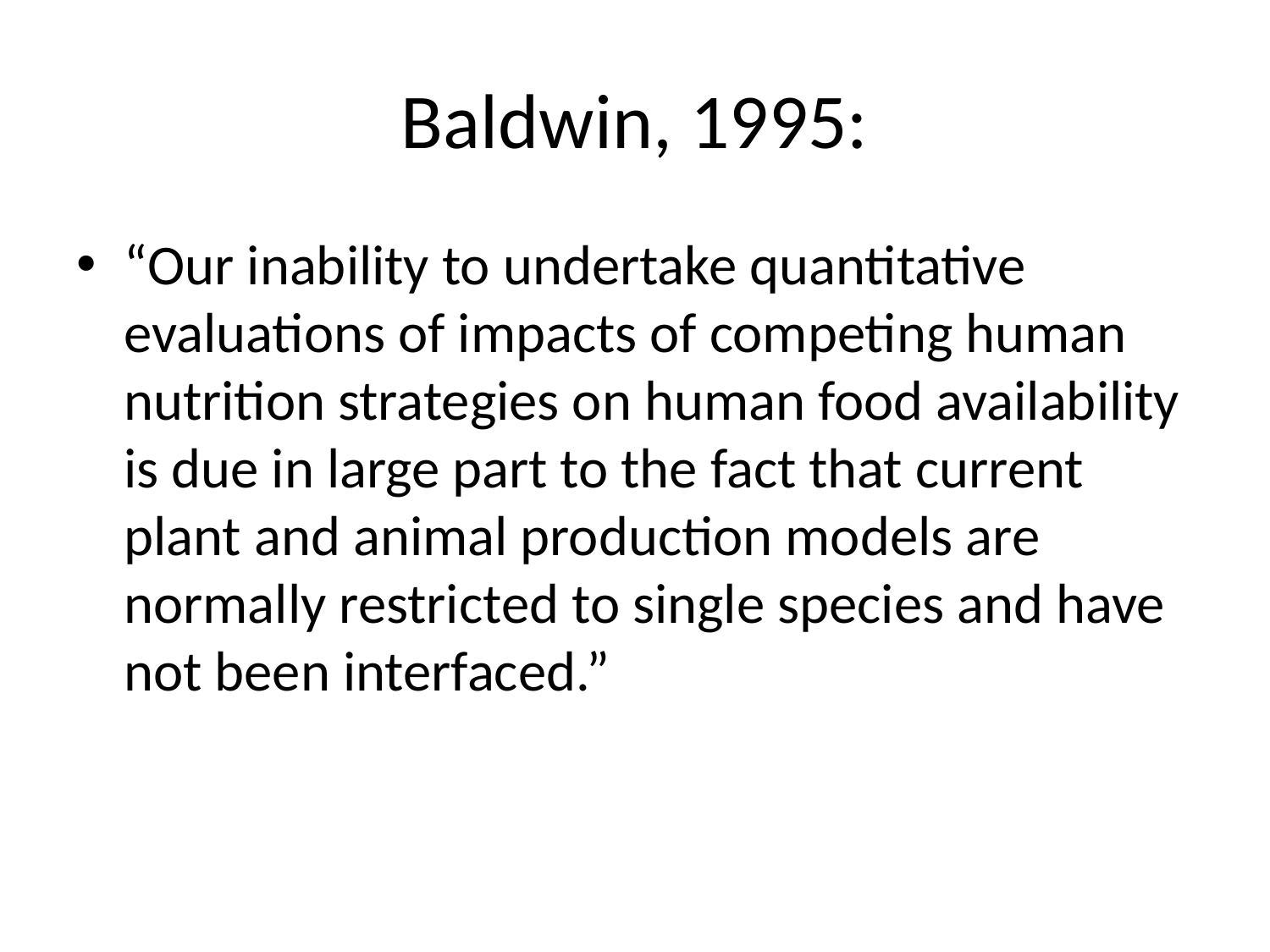

# Baldwin, 1995:
“Our inability to undertake quantitative evaluations of impacts of competing human nutrition strategies on human food availability is due in large part to the fact that current plant and animal production models are normally restricted to single species and have not been interfaced.”